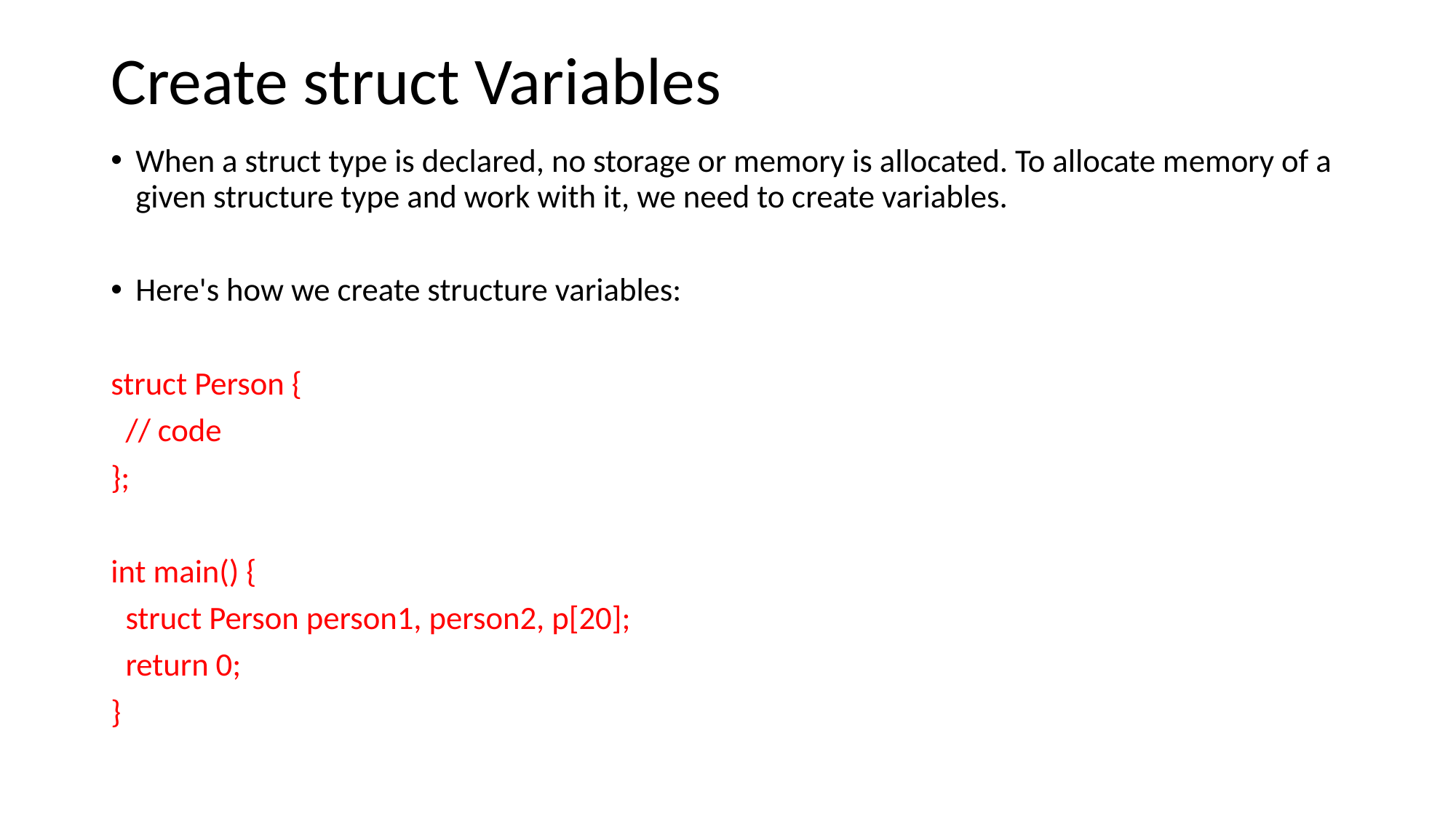

# Create struct Variables
When a struct type is declared, no storage or memory is allocated. To allocate memory of a given structure type and work with it, we need to create variables.

Here's how we create structure variables:

struct Person {
  // code
};

int main() {
  struct Person person1, person2, p[20];
  return 0;
}